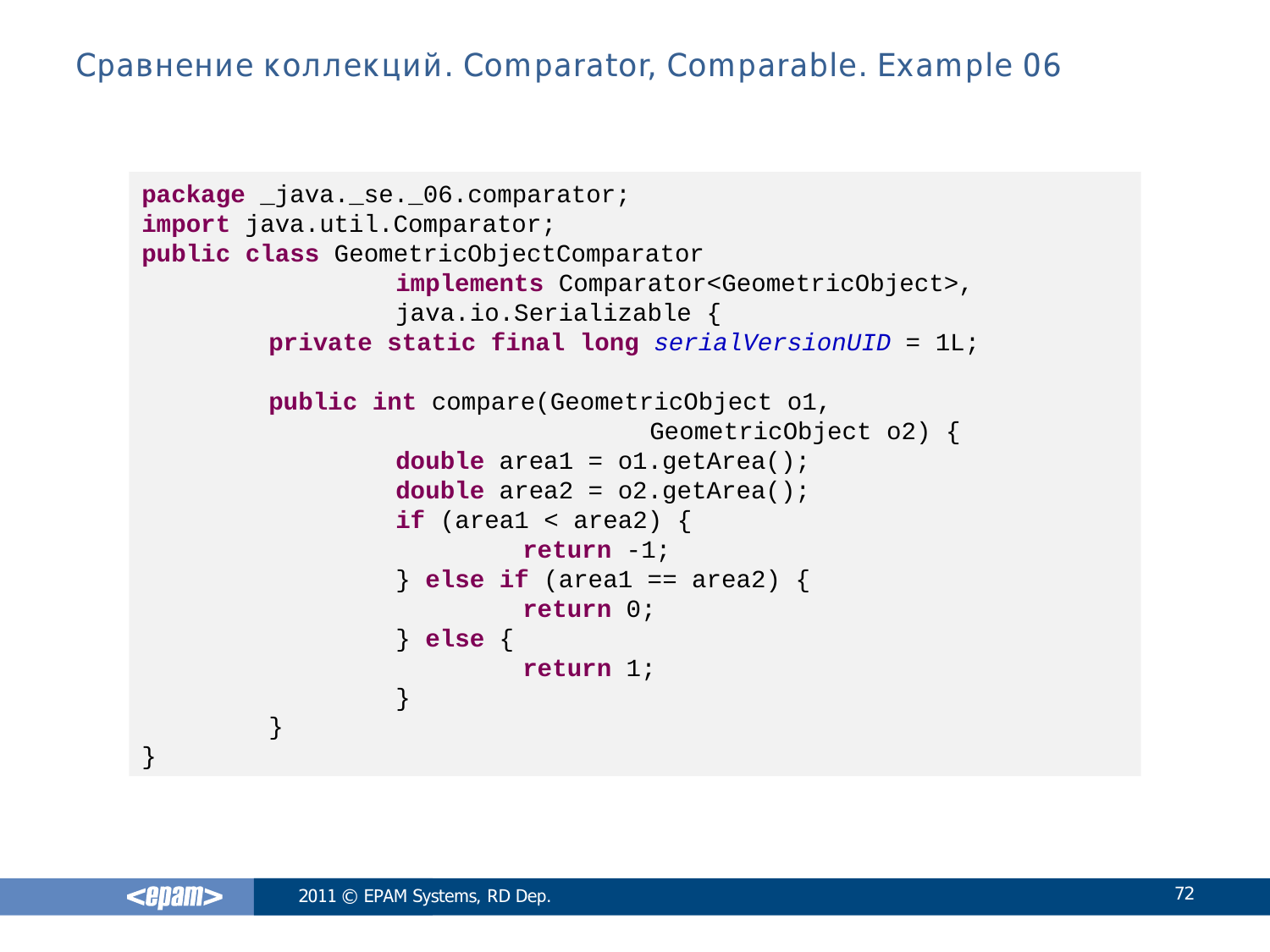

# Сравнение коллекций. Comparator, Comparable. Example 06
package _java._se._06.comparator;
import java.util.Comparator;
public class GeometricObjectComparator
		implements Comparator<GeometricObject>,
		java.io.Serializable {
	private static final long serialVersionUID = 1L;

	public int compare(GeometricObject o1,
				GeometricObject o2) {
		double area1 = o1.getArea();
		double area2 = o2.getArea();
		if (area1 < area2) {
			return -1;
		} else if (area1 == area2) {
			return 0;
		} else {
			return 1;
		}
	}
}
72
2011 © EPAM Systems, RD Dep.